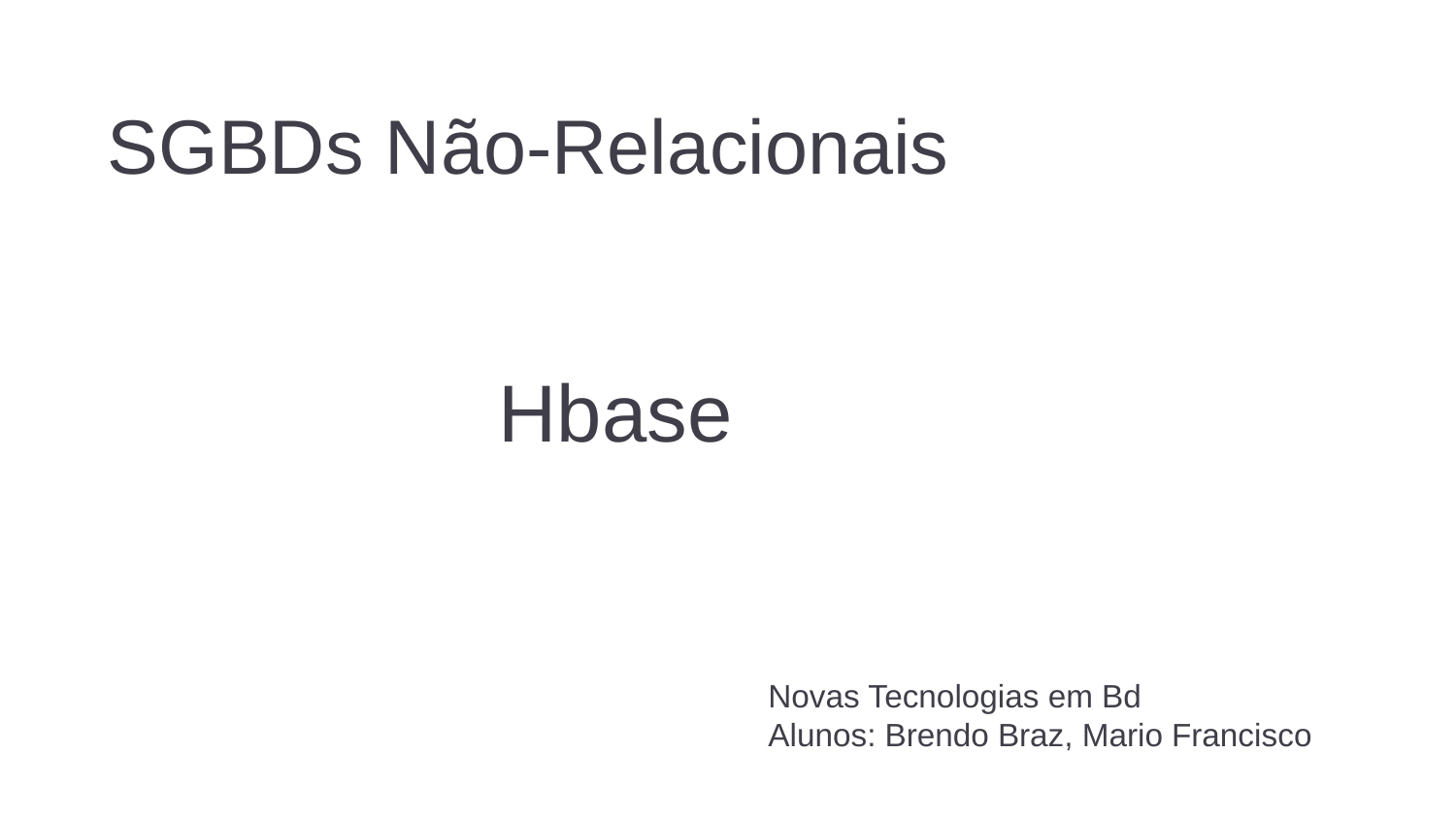

SGBDs Não-Relacionais
# Hbase
Novas Tecnologias em Bd
Alunos: Brendo Braz, Mario Francisco